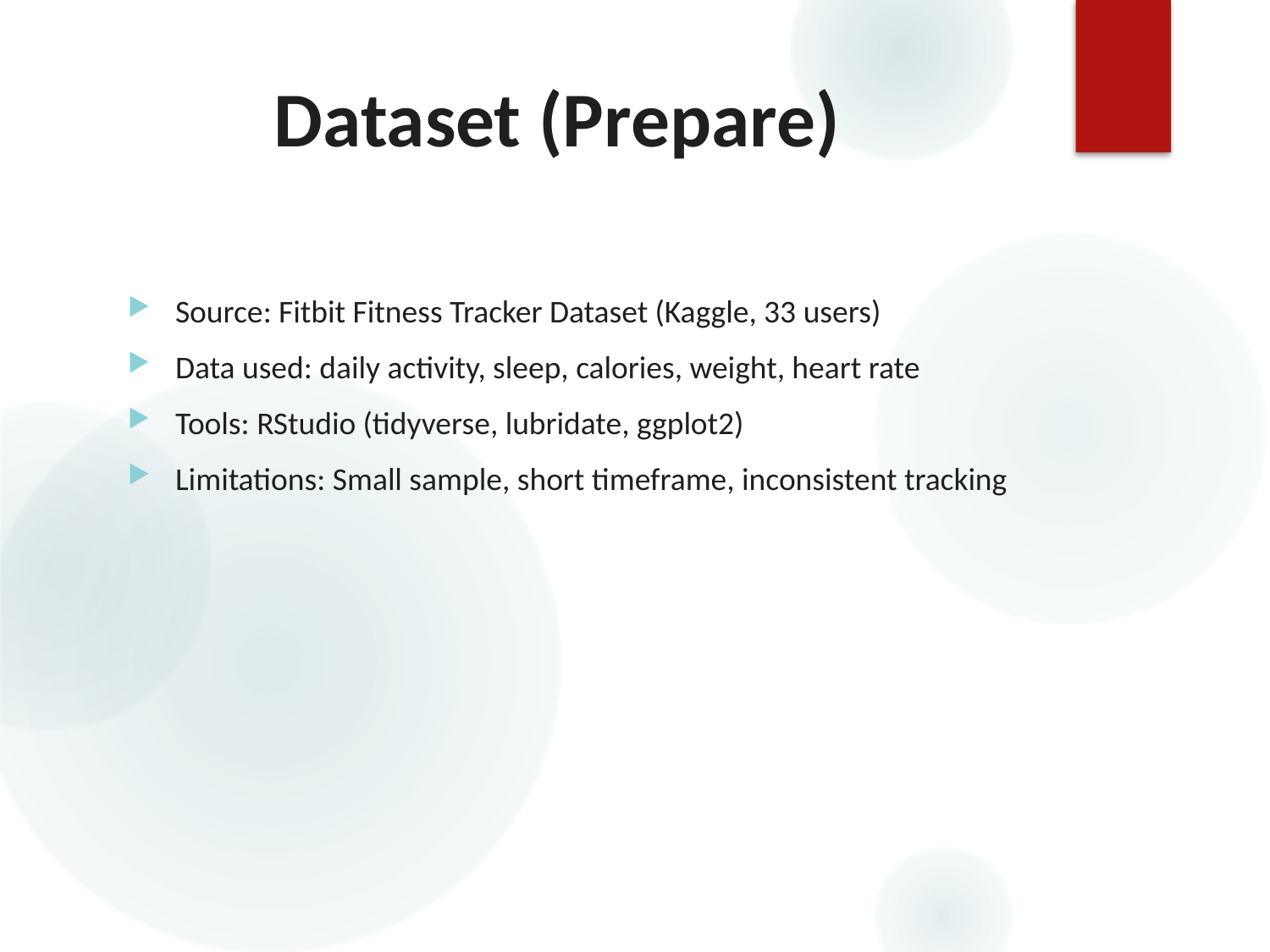

# Dataset (Prepare)
Source: Fitbit Fitness Tracker Dataset (Kaggle, 33 users)
Data used: daily activity, sleep, calories, weight, heart rate
Tools: RStudio (tidyverse, lubridate, ggplot2)
Limitations: Small sample, short timeframe, inconsistent tracking